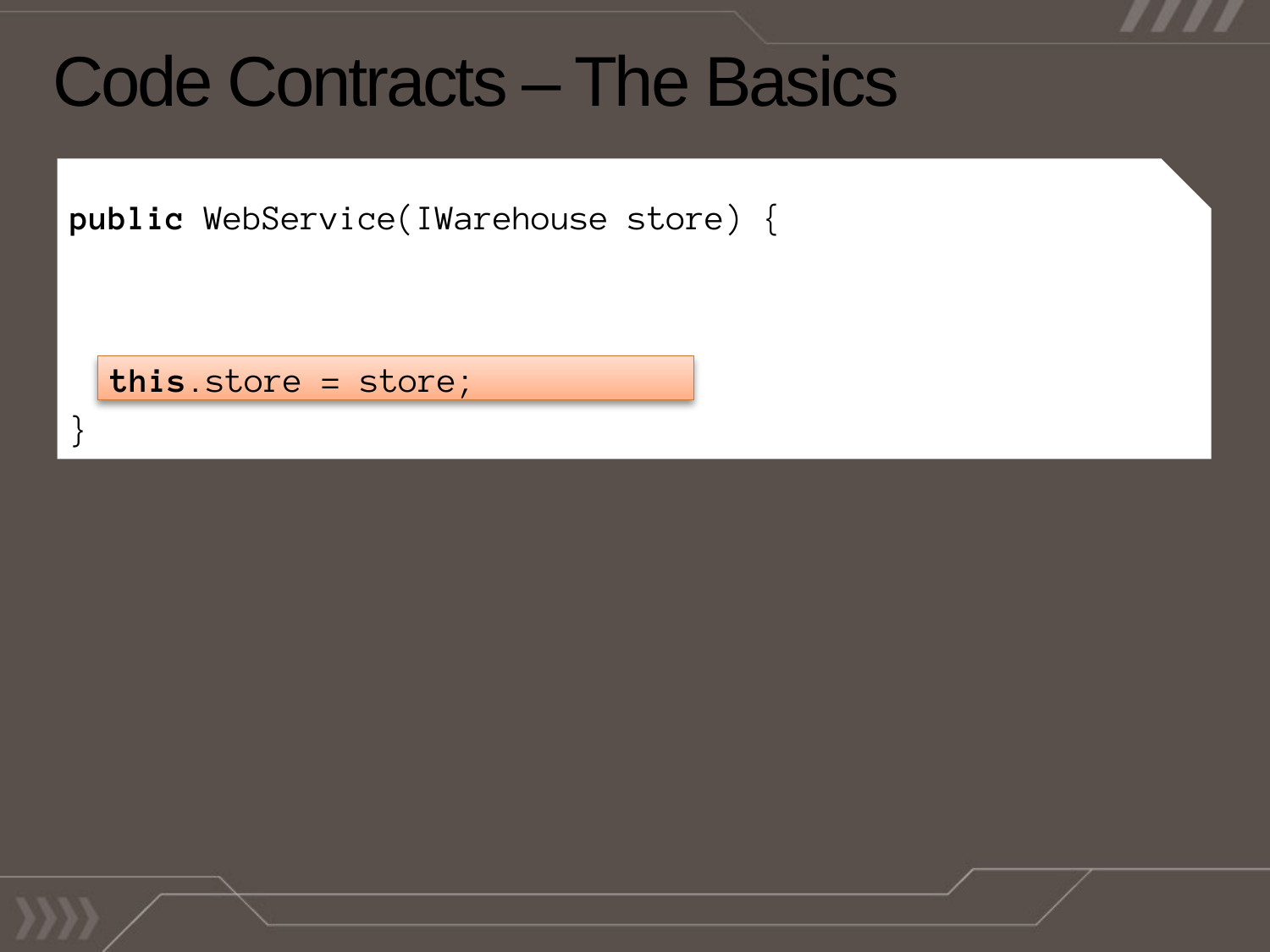

# Code Contracts – The Basics
public WebService(IWarehouse store) {

}
this.store = store;